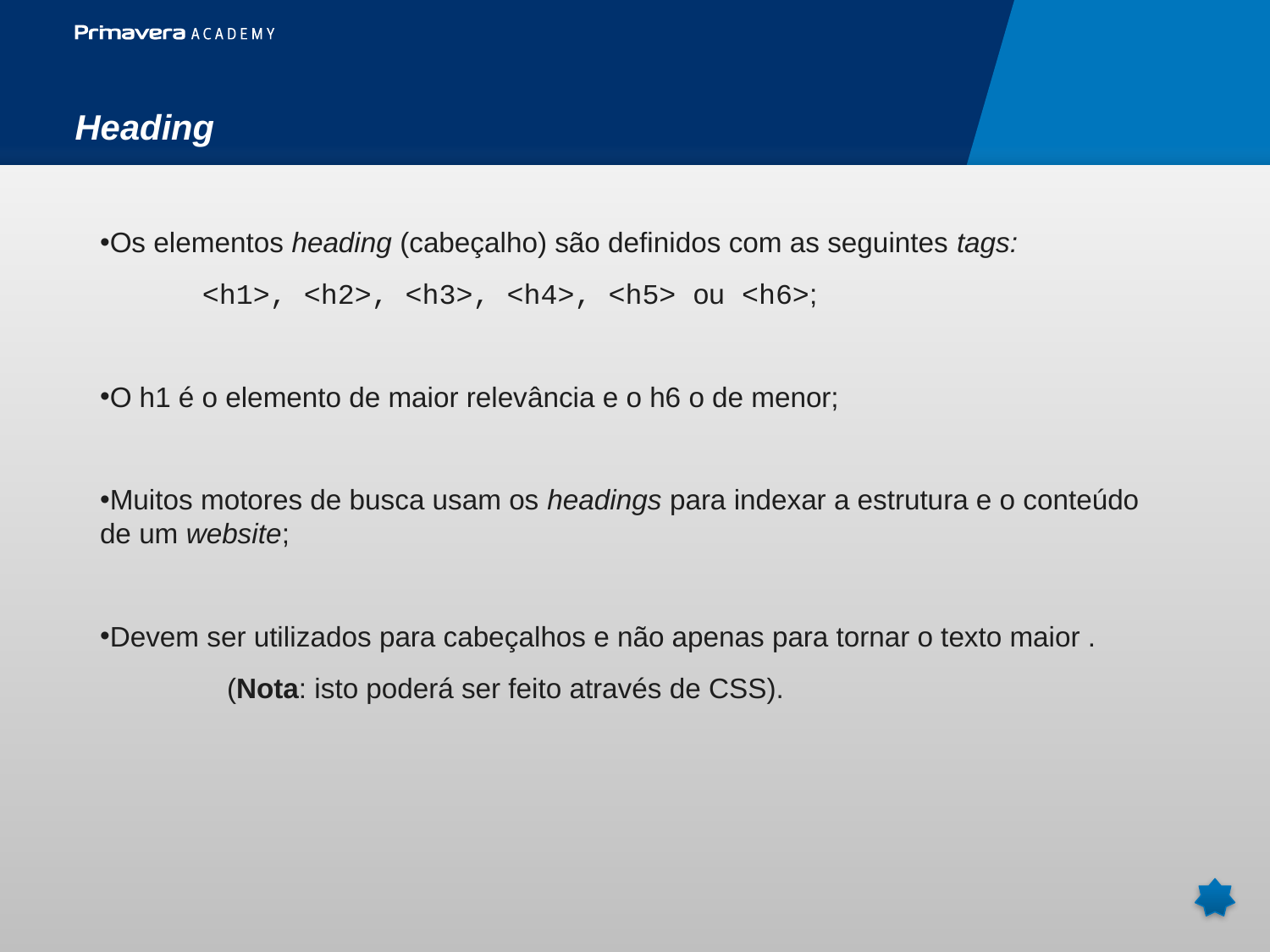

Heading
Os elementos heading (cabeçalho) são definidos com as seguintes tags:
<h1>, <h2>, <h3>, <h4>, <h5> ou <h6>;

O h1 é o elemento de maior relevância e o h6 o de menor;

Muitos motores de busca usam os headings para indexar a estrutura e o conteúdo de um website;

Devem ser utilizados para cabeçalhos e não apenas para tornar o texto maior .
	(Nota: isto poderá ser feito através de CSS).